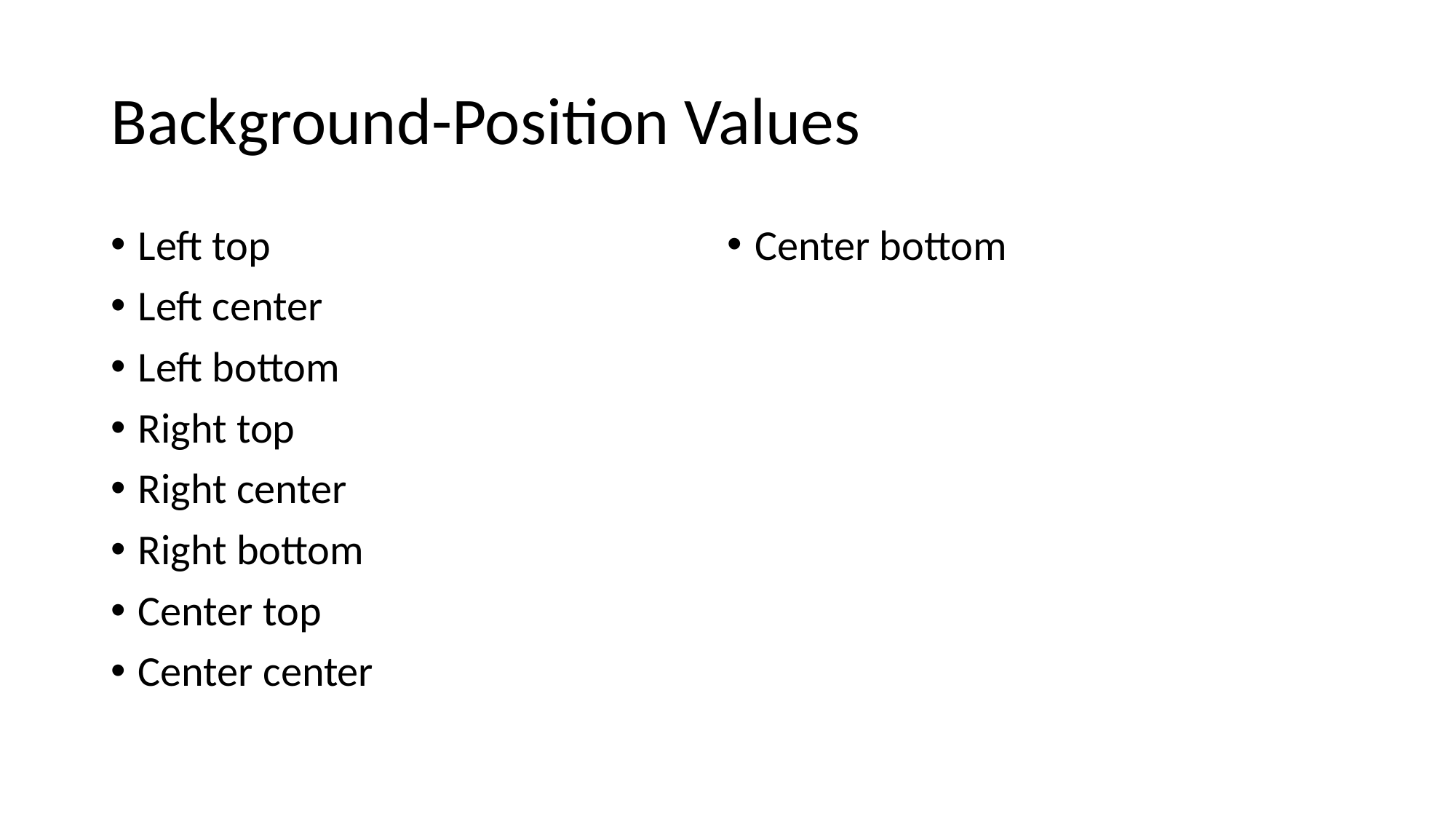

# Background-Position Values
Left top
Left center
Left bottom
Right top
Right center
Right bottom
Center top
Center center
Center bottom